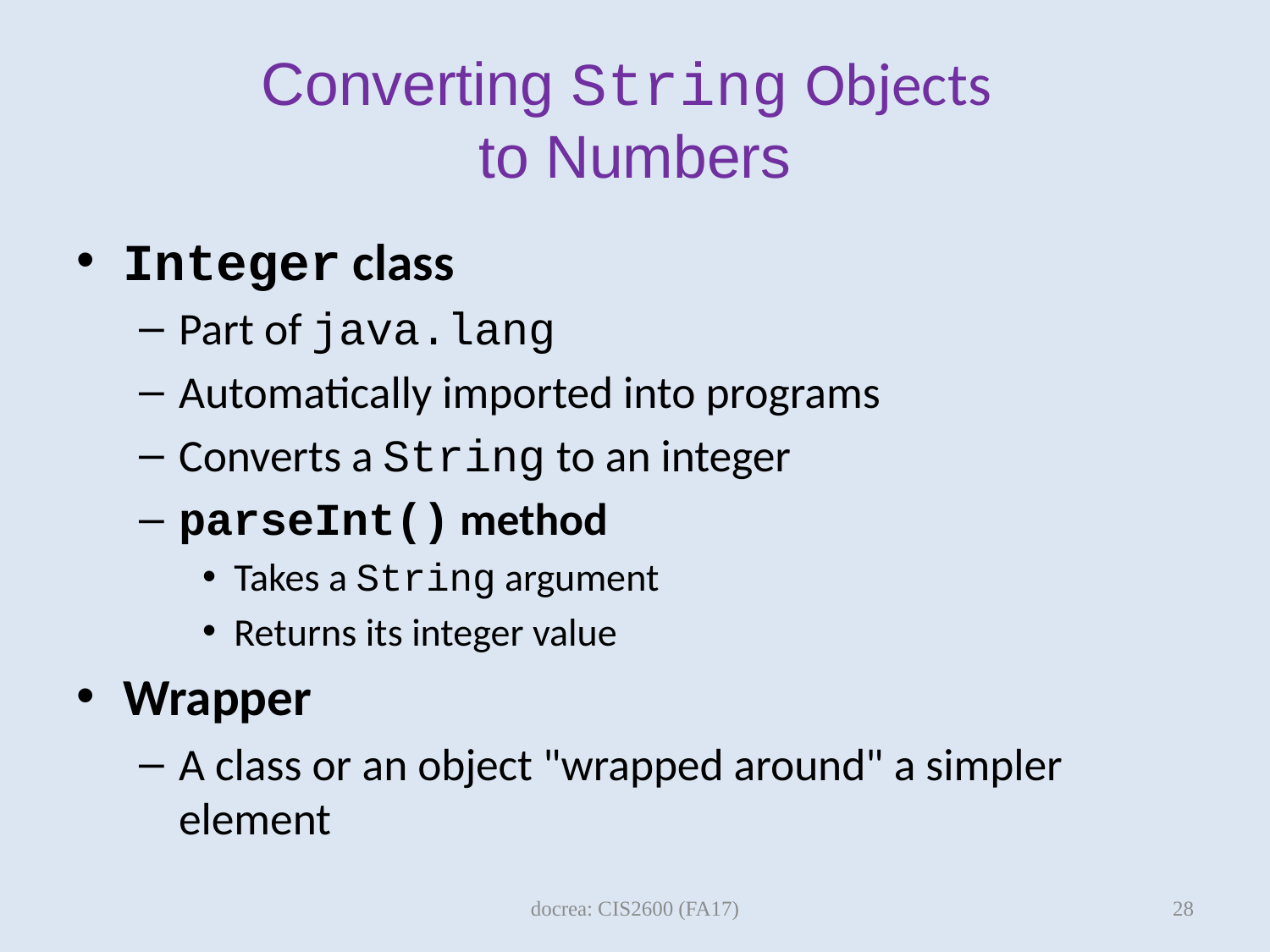

# Converting String Objects to Numbers
Integer class
Part of java.lang
Automatically imported into programs
Converts a String to an integer
parseInt() method
Takes a String argument
Returns its integer value
Wrapper
A class or an object "wrapped around" a simpler element
28
docrea: CIS2600 (FA17)